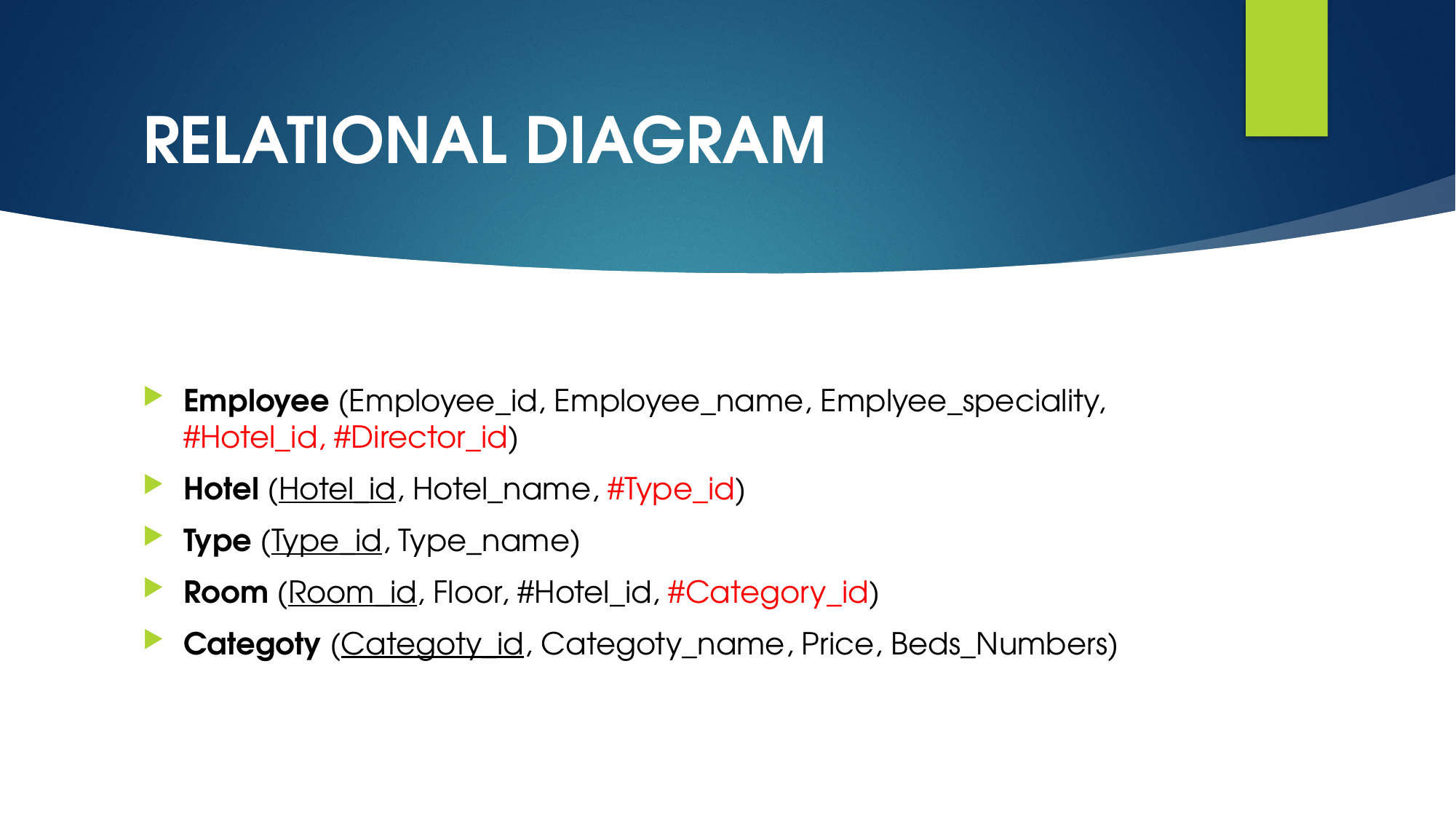

# Relational diagram

Employee (Employee_id, Employee_name, Emplyee_speciality, #Hotel_id, #Director_id)
Hotel (Hotel_id, Hotel_name, #Type_id)
Type (Type_id, Type_name)
Room (Room_id, Floor, #Hotel_id, #Category_id)
Categoty (Categoty_id, Categoty_name, Price, Beds_Numbers)